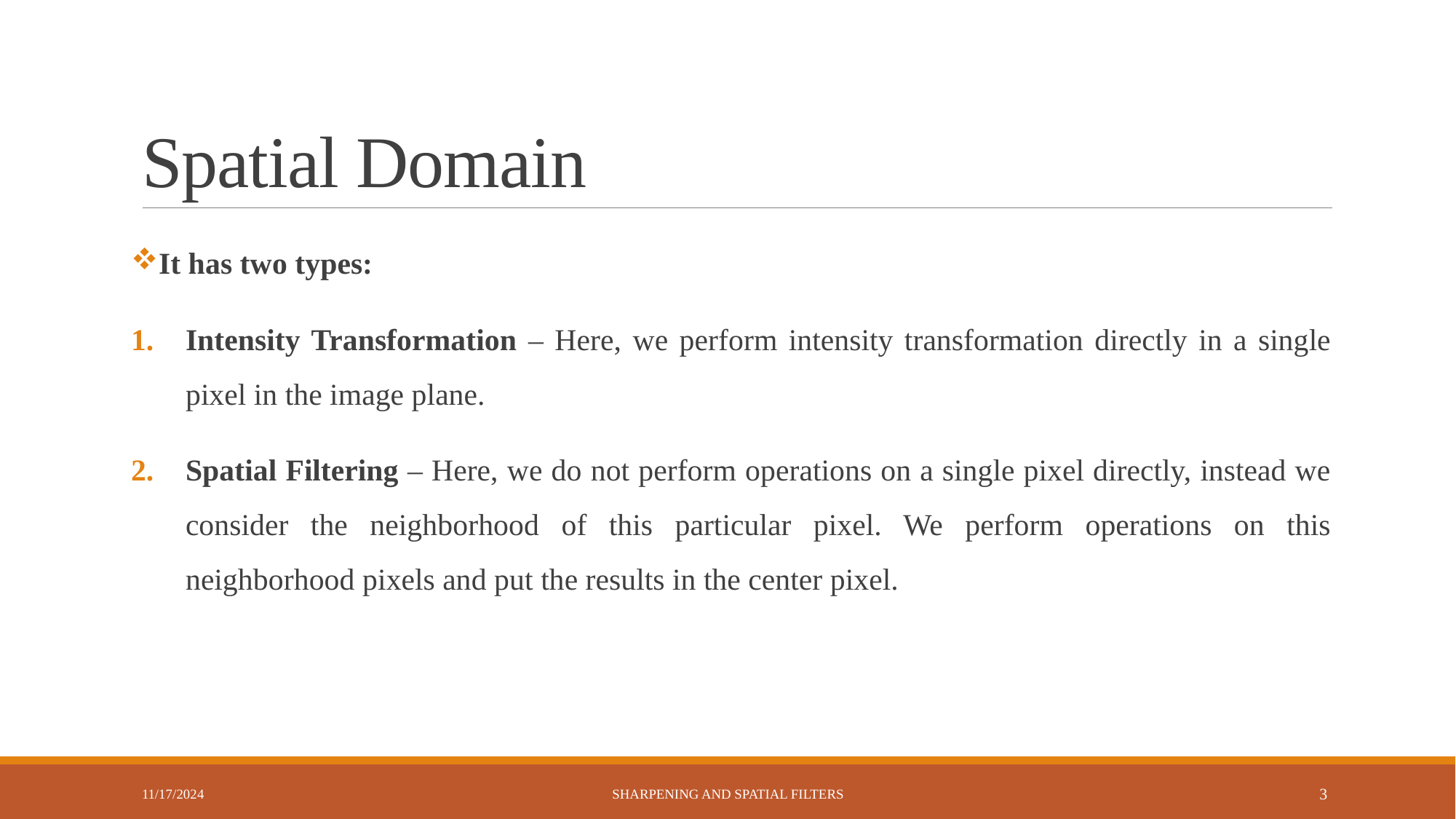

# Spatial Domain
It has two types:
Intensity Transformation – Here, we perform intensity transformation directly in a single pixel in the image plane.
Spatial Filtering – Here, we do not perform operations on a single pixel directly, instead we consider the neighborhood of this particular pixel. We perform operations on this neighborhood pixels and put the results in the center pixel.
11/17/2024
Sharpening and Spatial Filters
3